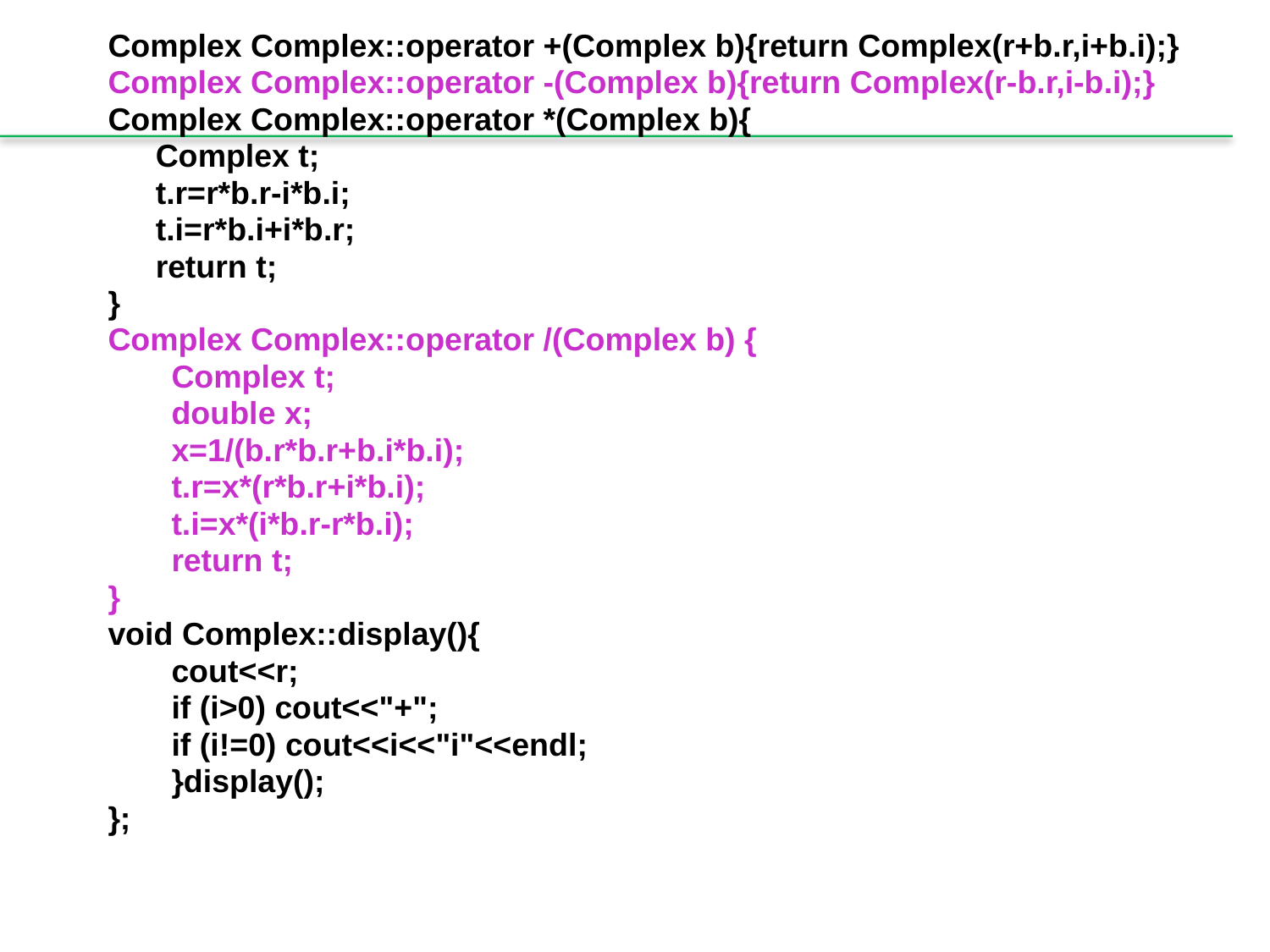

Complex Complex::operator +(Complex b){return Complex(r+b.r,i+b.i);}
Complex Complex::operator -(Complex b){return Complex(r-b.r,i-b.i);}
Complex Complex::operator *(Complex b){
	Complex t;
	t.r=r*b.r-i*b.i;
	t.i=r*b.i+i*b.r;
	return t;
}
Complex Complex::operator /(Complex b) {
Complex t;
double x;
x=1/(b.r*b.r+b.i*b.i);
t.r=x*(r*b.r+i*b.i);
t.i=x*(i*b.r-r*b.i);
return t;
}
void Complex::display(){
cout<<r;
if (i>0) cout<<"+";
if (i!=0) cout<<i<<"i"<<endl;
}display();
};